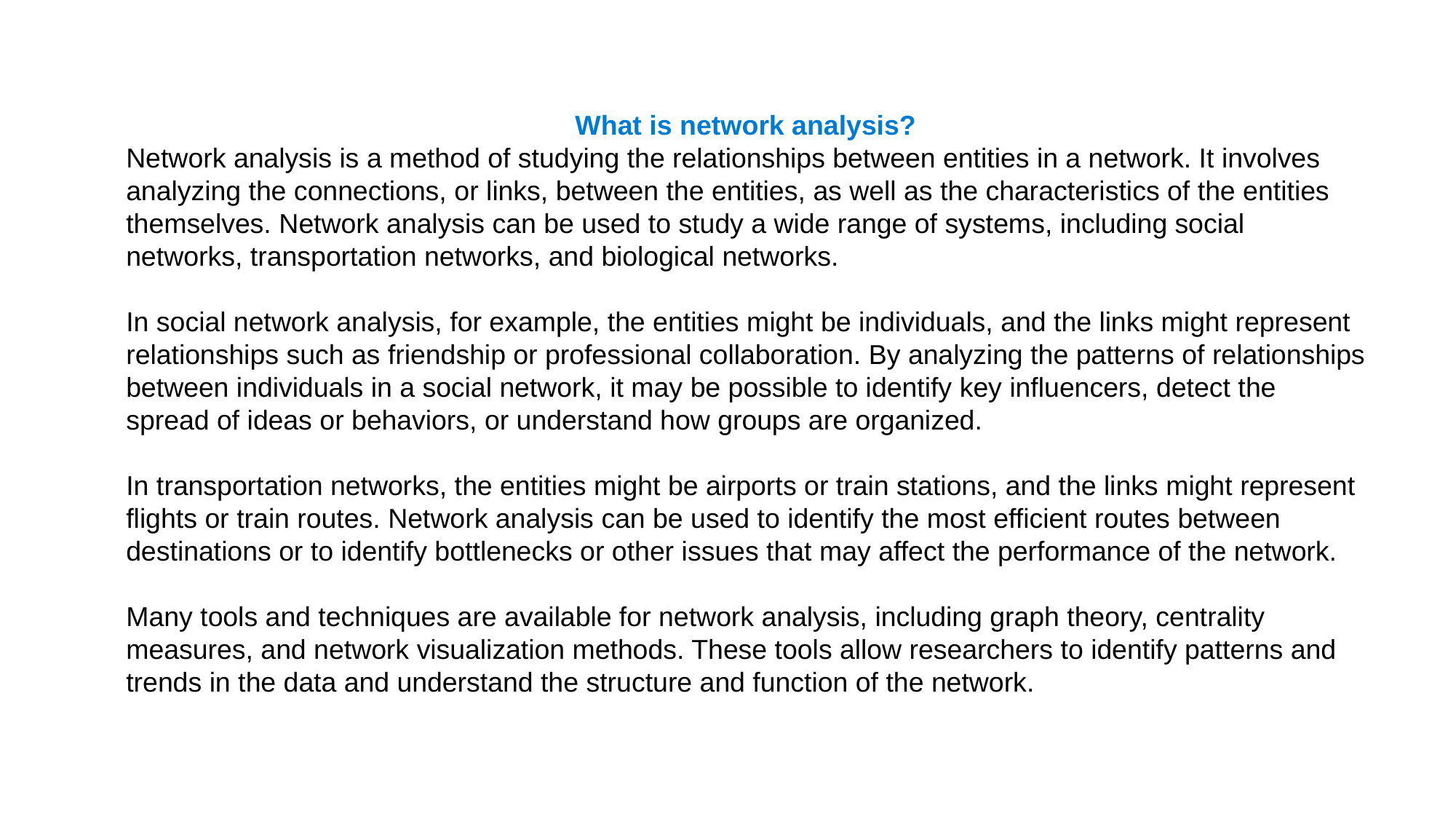

What is network analysis?
Network analysis is a method of studying the relationships between entities in a network. It involves analyzing the connections, or links, between the entities, as well as the characteristics of the entities themselves. Network analysis can be used to study a wide range of systems, including social networks, transportation networks, and biological networks.

In social network analysis, for example, the entities might be individuals, and the links might represent relationships such as friendship or professional collaboration. By analyzing the patterns of relationships between individuals in a social network, it may be possible to identify key influencers, detect the spread of ideas or behaviors, or understand how groups are organized.

In transportation networks, the entities might be airports or train stations, and the links might represent flights or train routes. Network analysis can be used to identify the most efficient routes between destinations or to identify bottlenecks or other issues that may affect the performance of the network.

Many tools and techniques are available for network analysis, including graph theory, centrality measures, and network visualization methods. These tools allow researchers to identify patterns and trends in the data and understand the structure and function of the network.